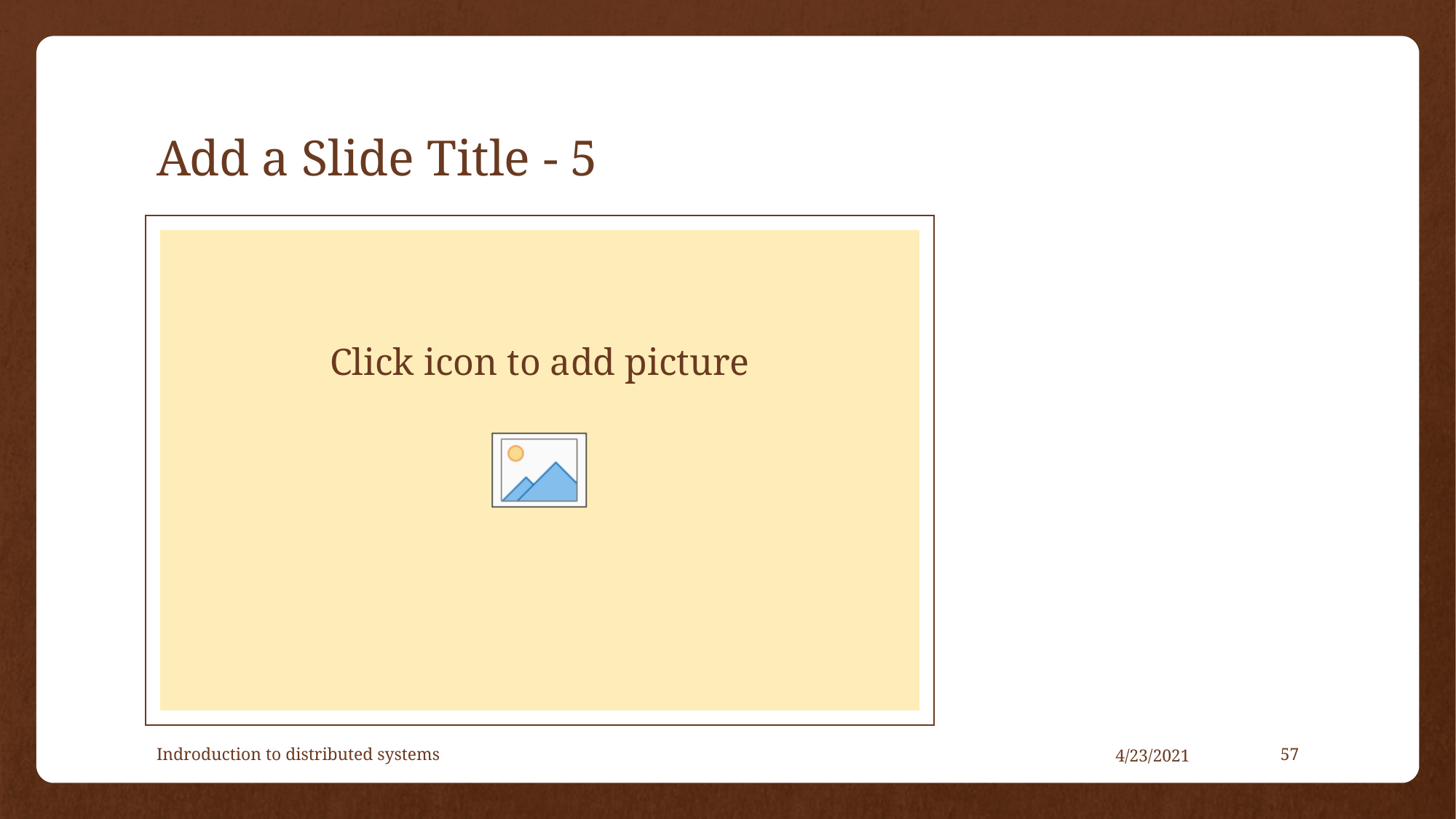

# Add a Slide Title - 5

Indroduction to distributed systems
4/23/2021
57